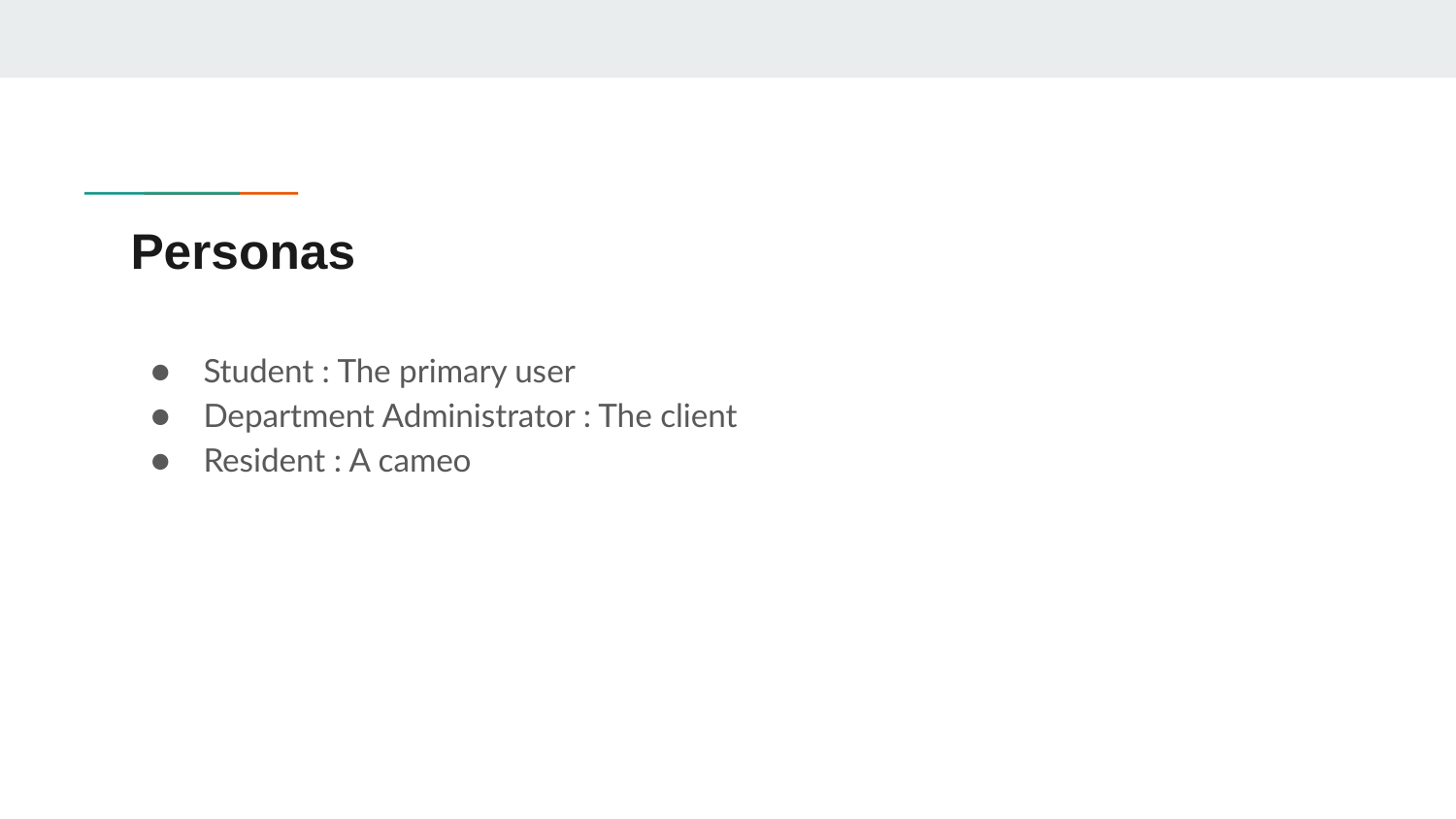

# Personas
Student : The primary user
Department Administrator : The client
Resident : A cameo